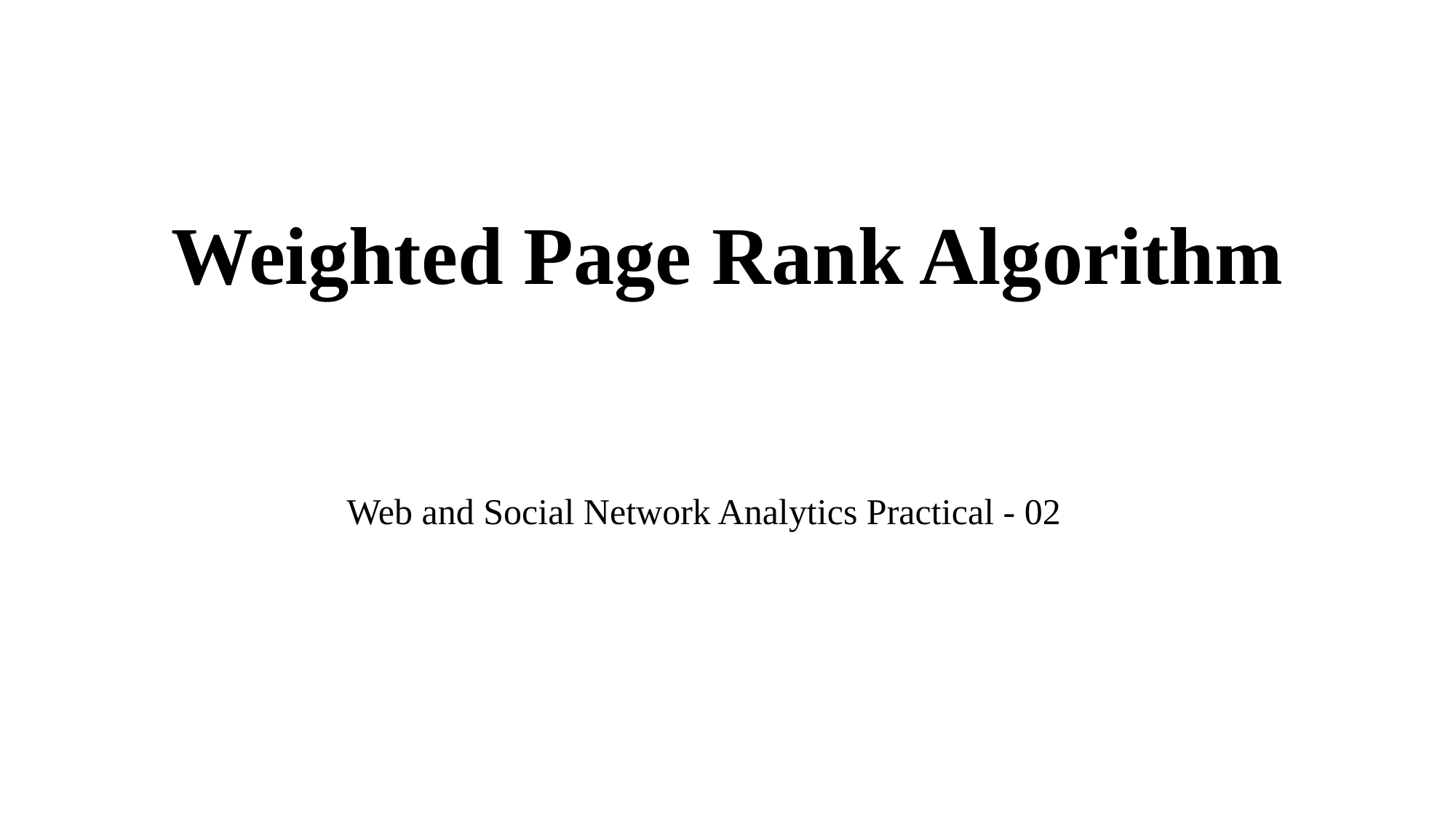

# Weighted Page Rank Algorithm
Web and Social Network Analytics Practical - 02